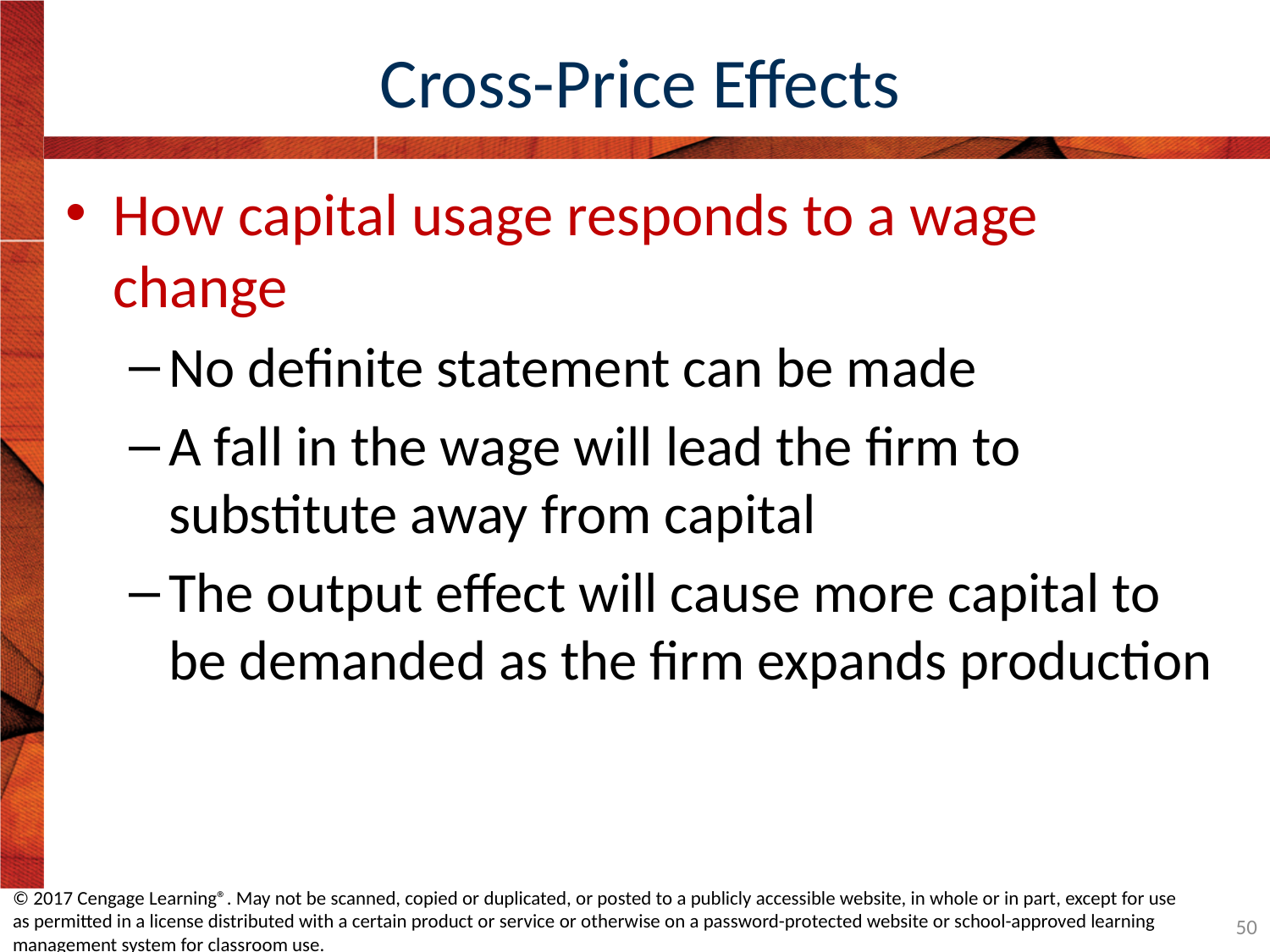

# Cross-Price Effects
How capital usage responds to a wage change
No definite statement can be made
A fall in the wage will lead the firm to substitute away from capital
The output effect will cause more capital to be demanded as the firm expands production
© 2017 Cengage Learning®. May not be scanned, copied or duplicated, or posted to a publicly accessible website, in whole or in part, except for use as permitted in a license distributed with a certain product or service or otherwise on a password-protected website or school-approved learning management system for classroom use.
50